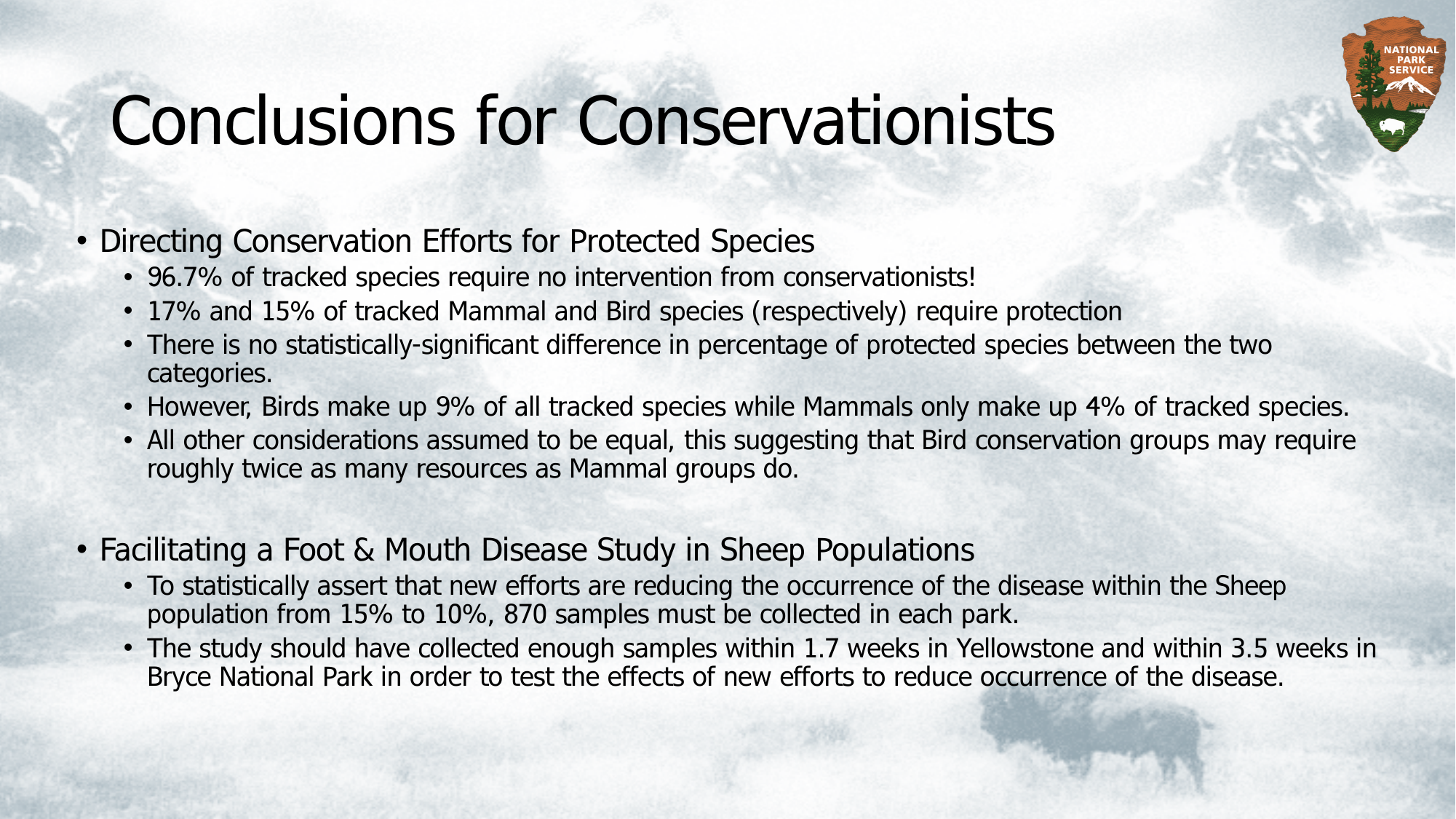

# Conclusions for Conservationists

Directing Conservation Efforts for Protected Species
96.7% of tracked species require no intervention from conservationists!
17% and 15% of tracked Mammal and Bird species (respectively) require protection
There is no statistically-significant difference in percentage of protected species between the two categories.
However, Birds make up 9% of all tracked species while Mammals only make up 4% of tracked species.
All other considerations assumed to be equal, this suggesting that Bird conservation groups may require roughly twice as many resources as Mammal groups do.

Facilitating a Foot & Mouth Disease Study in Sheep Populations
To statistically assert that new efforts are reducing the occurrence of the disease within the Sheep population from 15% to 10%, 870 samples must be collected in each park.
The study should have collected enough samples within 1.7 weeks in Yellowstone and within 3.5 weeks in Bryce National Park in order to test the effects of new efforts to reduce occurrence of the disease.